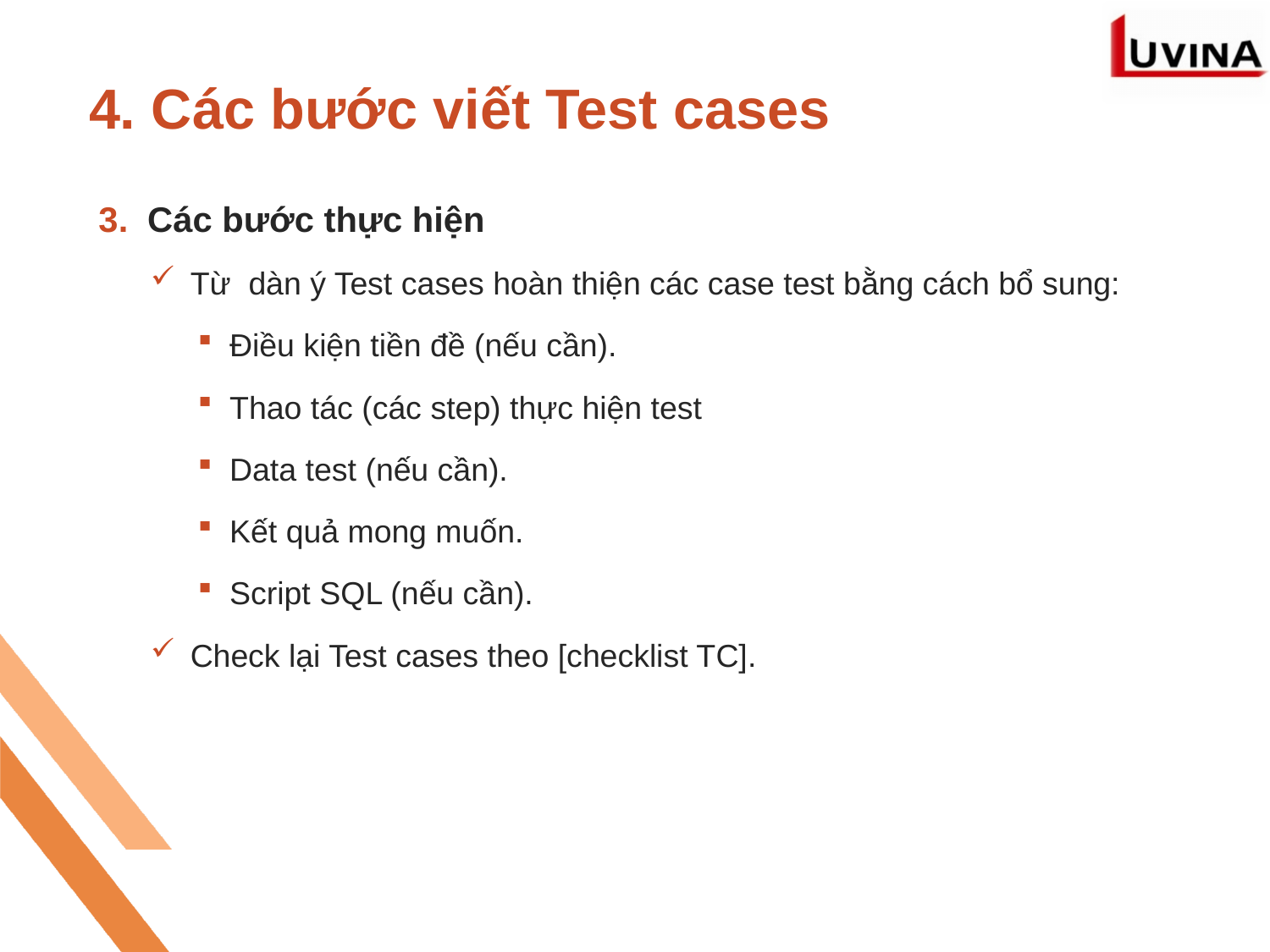

# 4. Các bước viết Test cases
3.  Các bước thực hiện
Từ  dàn ý Test cases hoàn thiện các case test bằng cách bổ sung:
Điều kiện tiền đề (nếu cần).
Thao tác (các step) thực hiện test
Data test (nếu cần).
Kết quả mong muốn.
Script SQL (nếu cần).
Check lại Test cases theo [checklist TC].